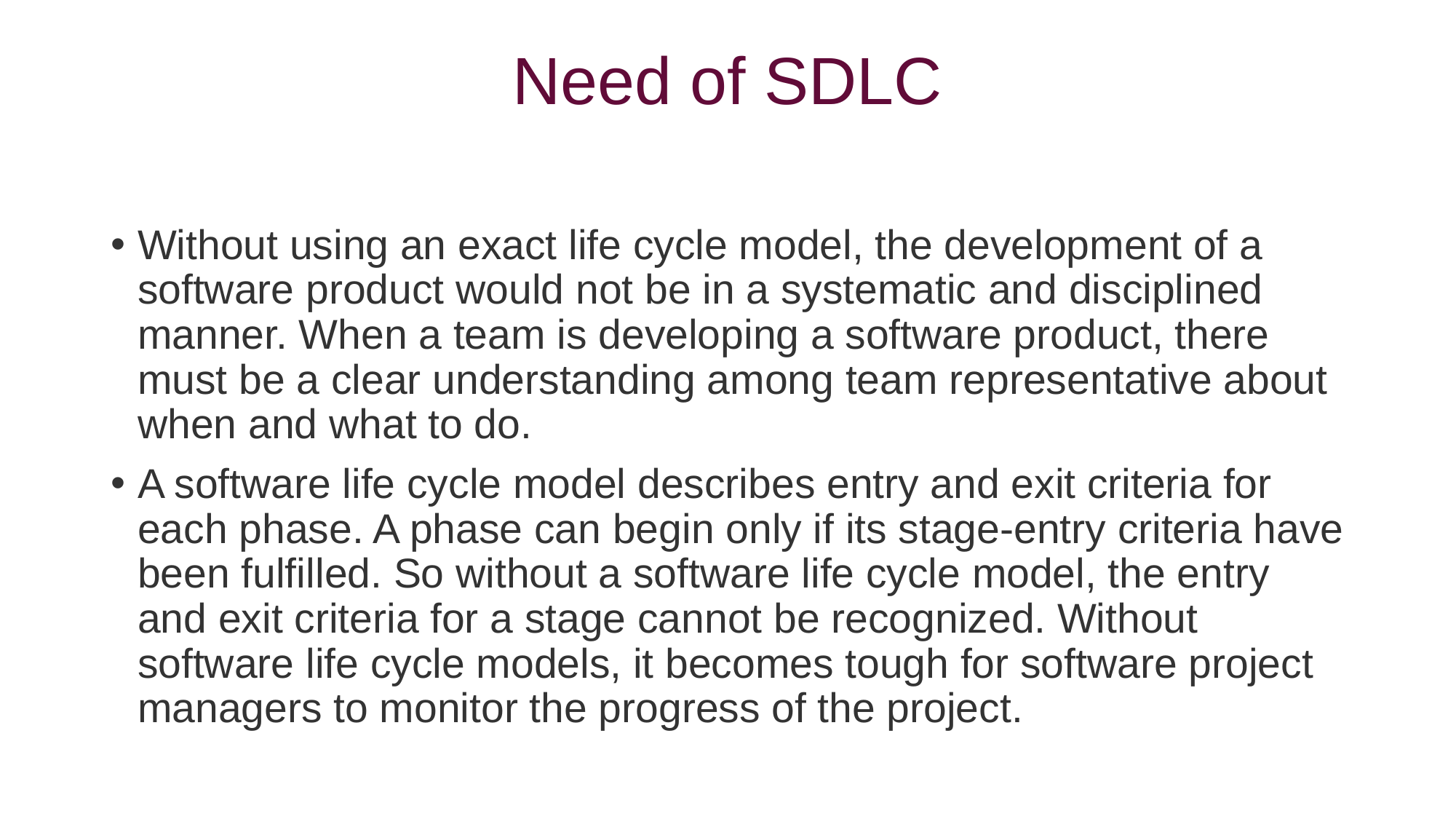

# Need of SDLC
Without using an exact life cycle model, the development of a software product would not be in a systematic and disciplined manner. When a team is developing a software product, there must be a clear understanding among team representative about when and what to do.
A software life cycle model describes entry and exit criteria for each phase. A phase can begin only if its stage-entry criteria have been fulfilled. So without a software life cycle model, the entry and exit criteria for a stage cannot be recognized. Without software life cycle models, it becomes tough for software project managers to monitor the progress of the project.